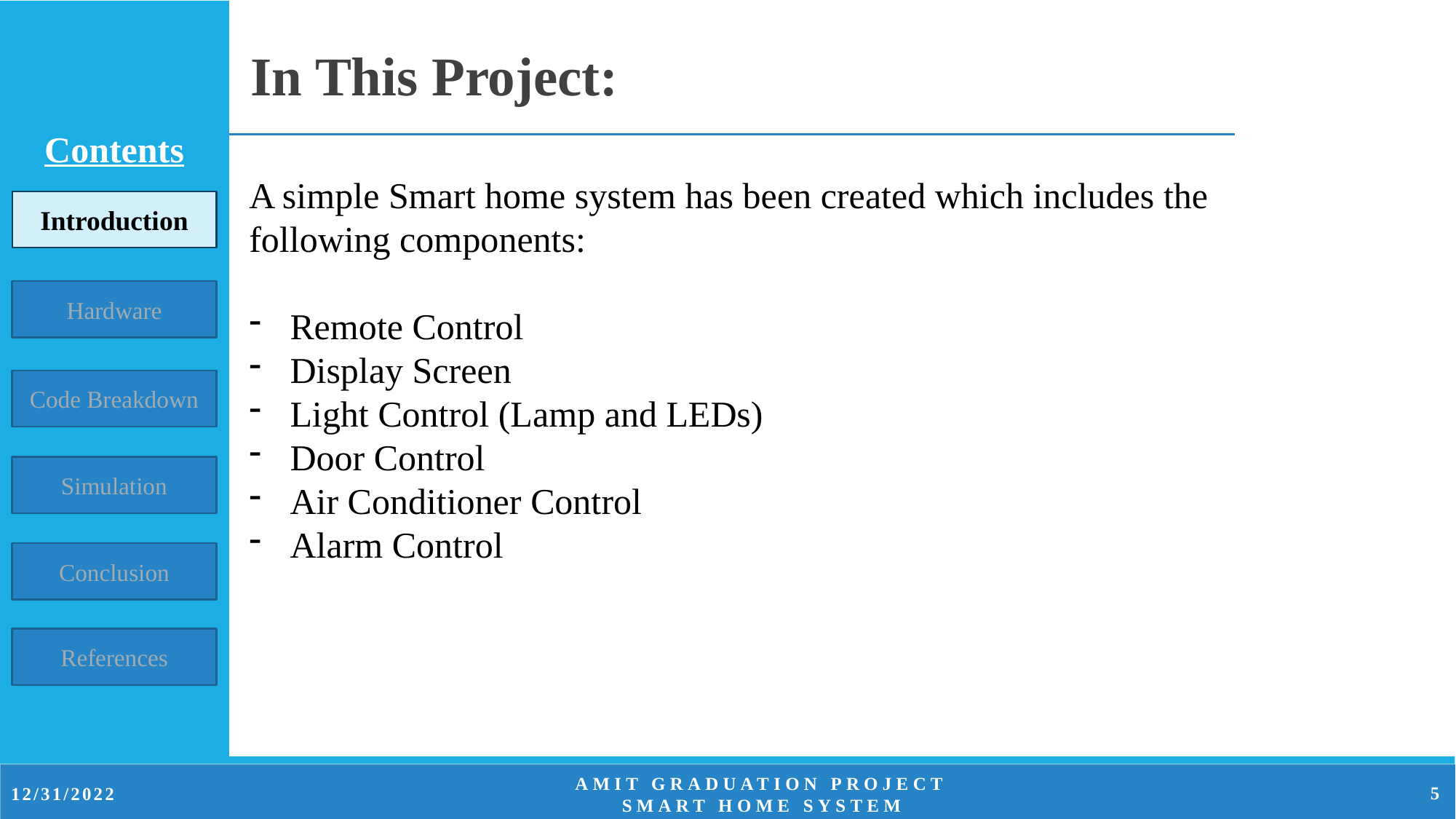

In This Project:

A simple Smart home system has been created which includes the following components:

Remote Control
Display Screen
Light Control (Lamp and LEDs)
Door Control
Air Conditioner Control
Alarm Control
5
12/31/2022
Amit Graduation Project
Smart Home System